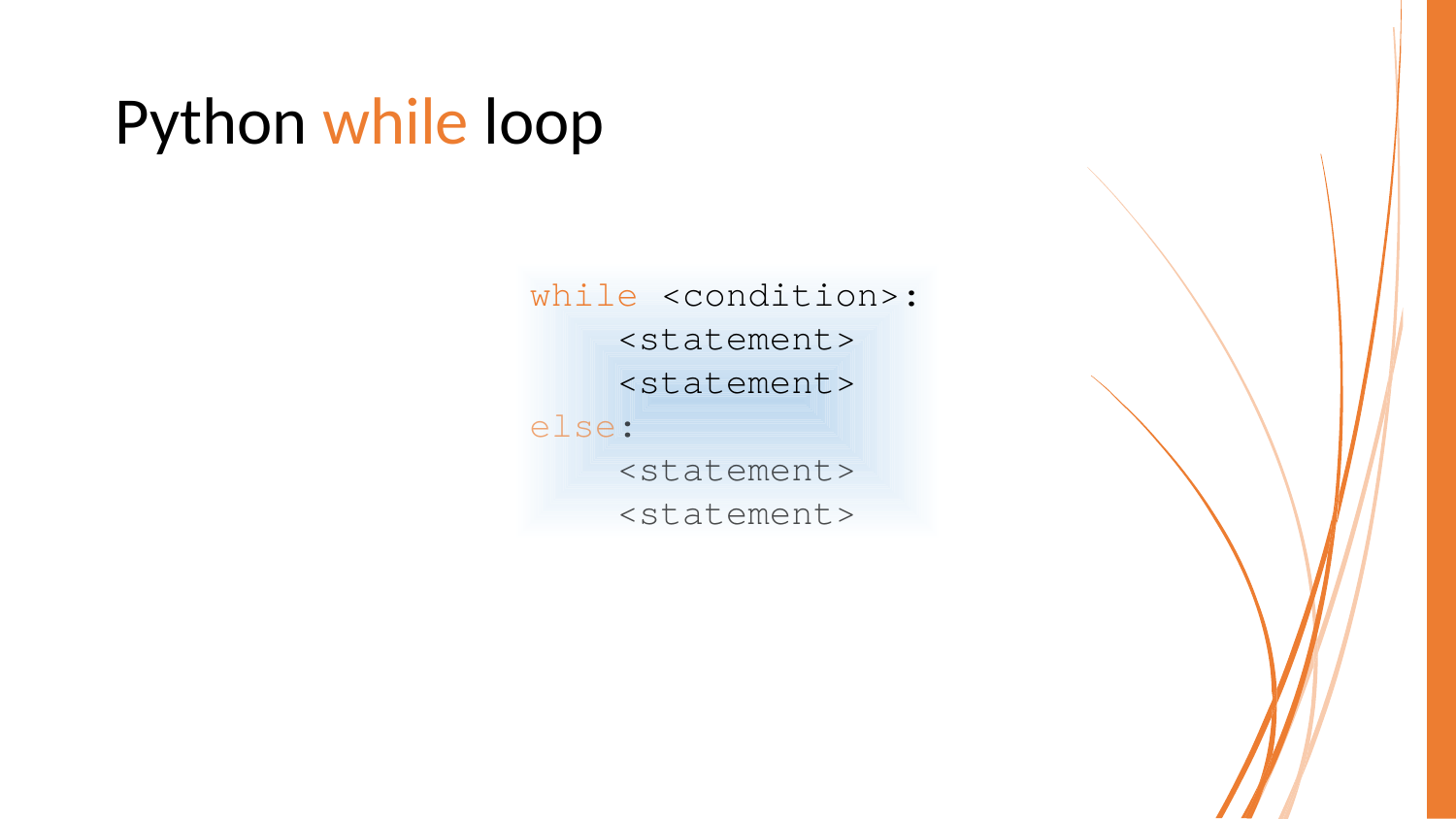

# Python while loop
while <condition>:
    <statement>
    <statement>
else:
    <statement>
    <statement>